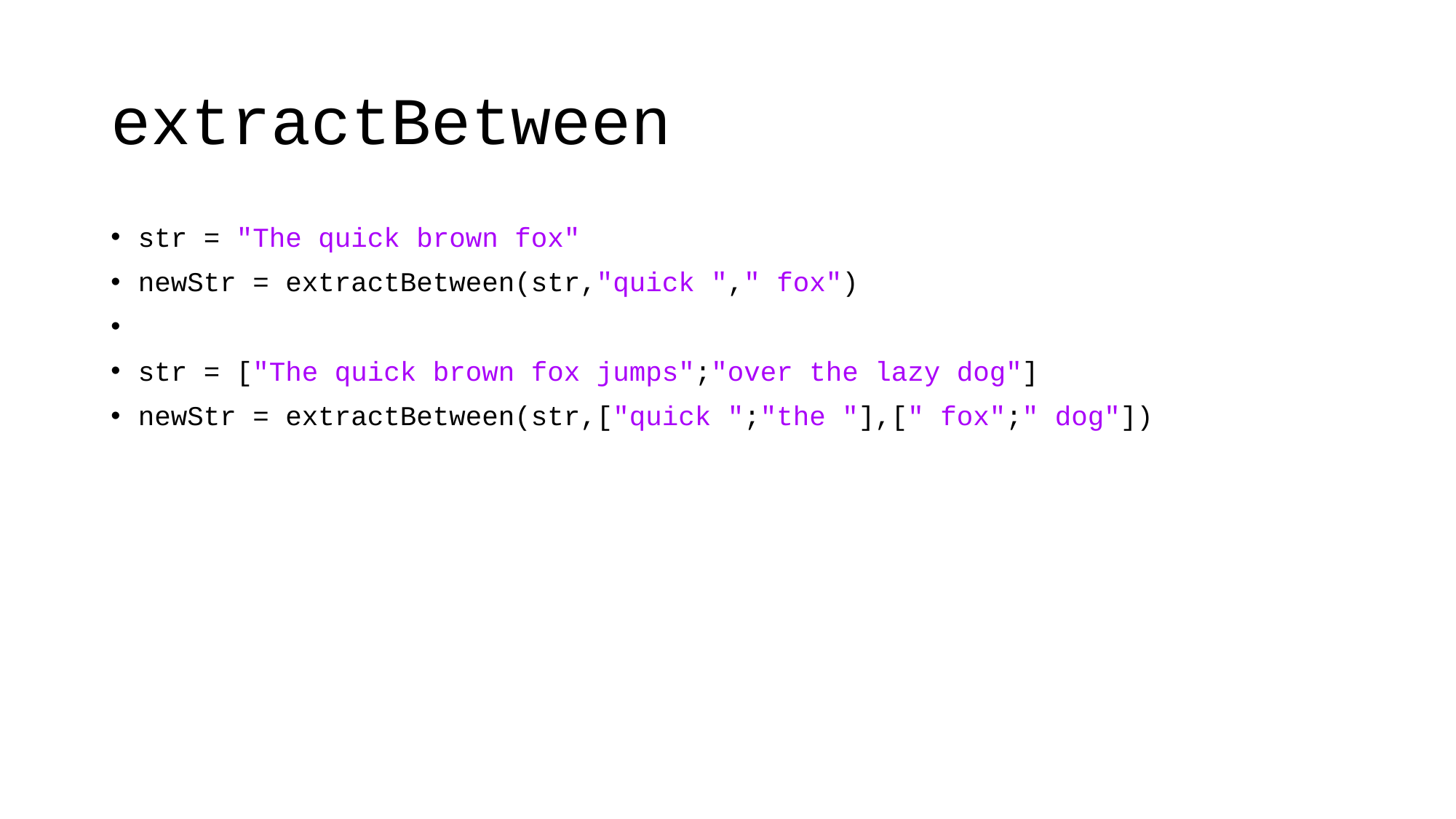

# extractBetween
str = "The quick brown fox"
newStr = extractBetween(str,"quick "," fox")

str = ["The quick brown fox jumps";"over the lazy dog"]
newStr = extractBetween(str,["quick ";"the "],[" fox";" dog"])